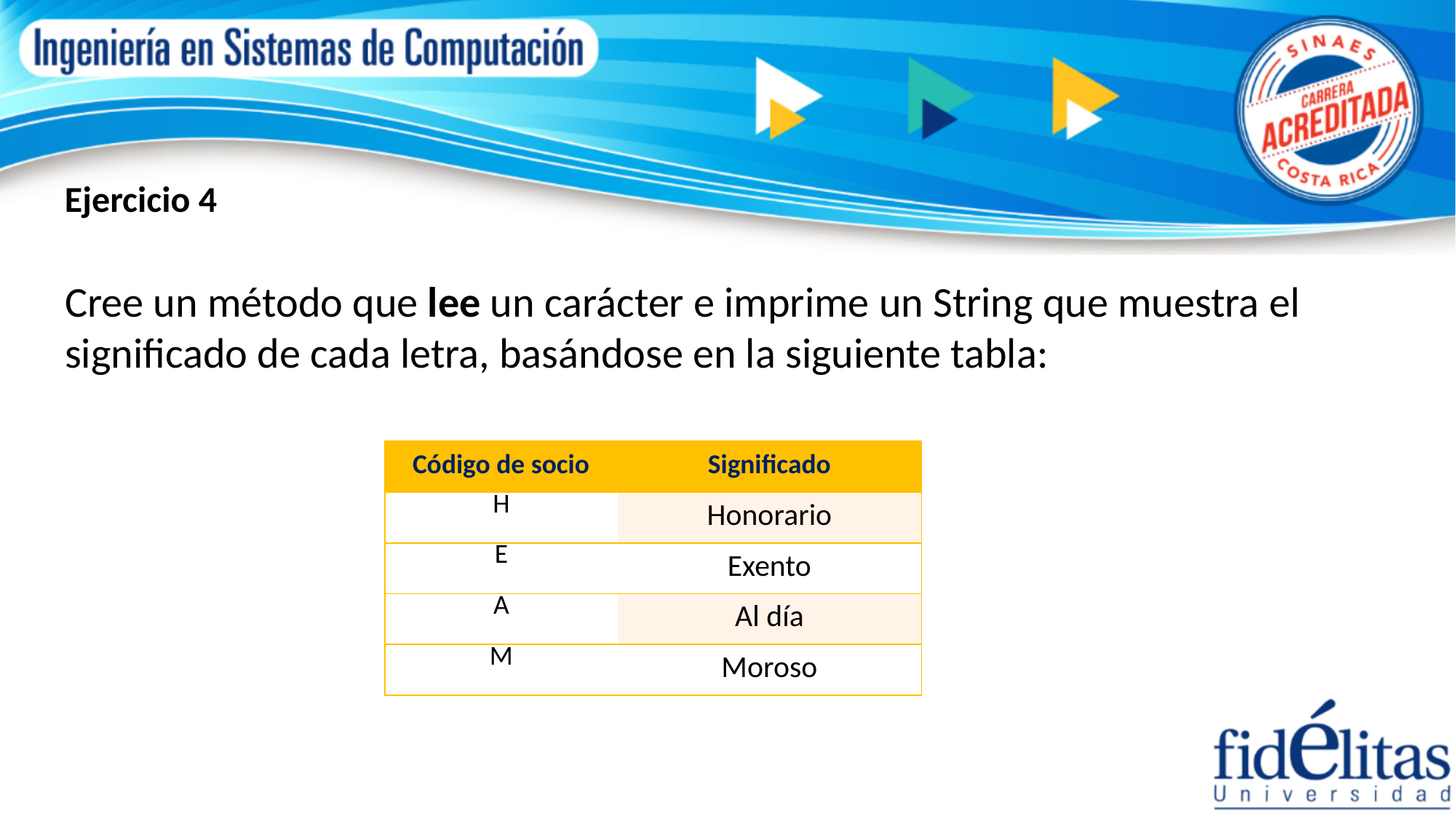

Ejercicio 4
Cree un método que lee un carácter e imprime un String que muestra el significado de cada letra, basándose en la siguiente tabla:

| Código de socio | Significado |
| --- | --- |
| H | Honorario |
| E | Exento |
| A | Al día |
| M | Moroso |